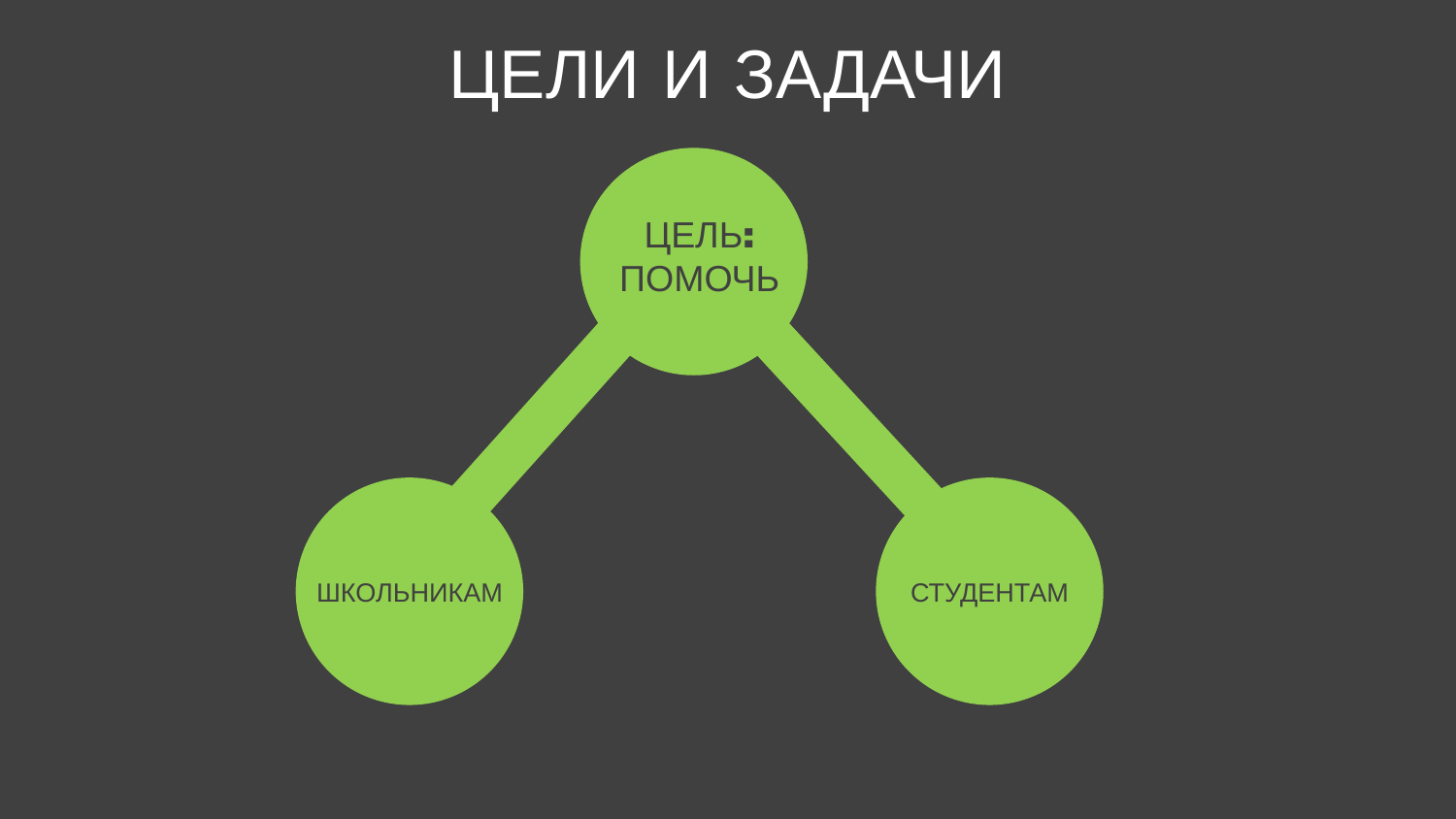

ЦЕЛИ И ЗАДАЧИ

ЦЕЛЬ:
ПОМОЧЬ

ШКОЛЬНИКАМ
СТУДЕНТАМ